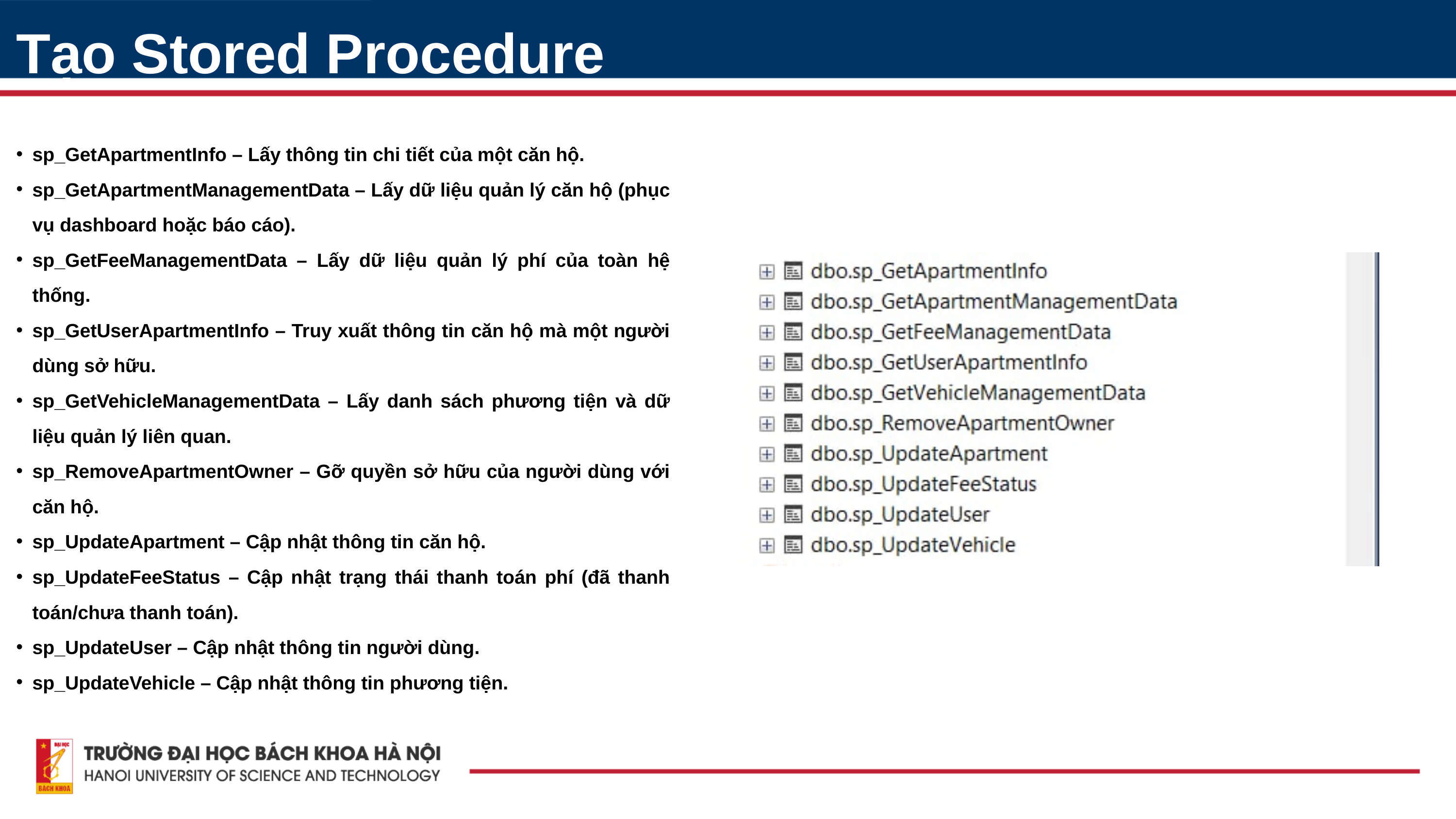

Tạo Stored Procedure
sp_GetApartmentInfo – Lấy thông tin chi tiết của một căn hộ.
sp_GetApartmentManagementData – Lấy dữ liệu quản lý căn hộ (phục vụ dashboard hoặc báo cáo).
sp_GetFeeManagementData – Lấy dữ liệu quản lý phí của toàn hệ thống.
sp_GetUserApartmentInfo – Truy xuất thông tin căn hộ mà một người dùng sở hữu.
sp_GetVehicleManagementData – Lấy danh sách phương tiện và dữ liệu quản lý liên quan.
sp_RemoveApartmentOwner – Gỡ quyền sở hữu của người dùng với căn hộ.
sp_UpdateApartment – Cập nhật thông tin căn hộ.
sp_UpdateFeeStatus – Cập nhật trạng thái thanh toán phí (đã thanh toán/chưa thanh toán).
sp_UpdateUser – Cập nhật thông tin người dùng.
sp_UpdateVehicle – Cập nhật thông tin phương tiện.